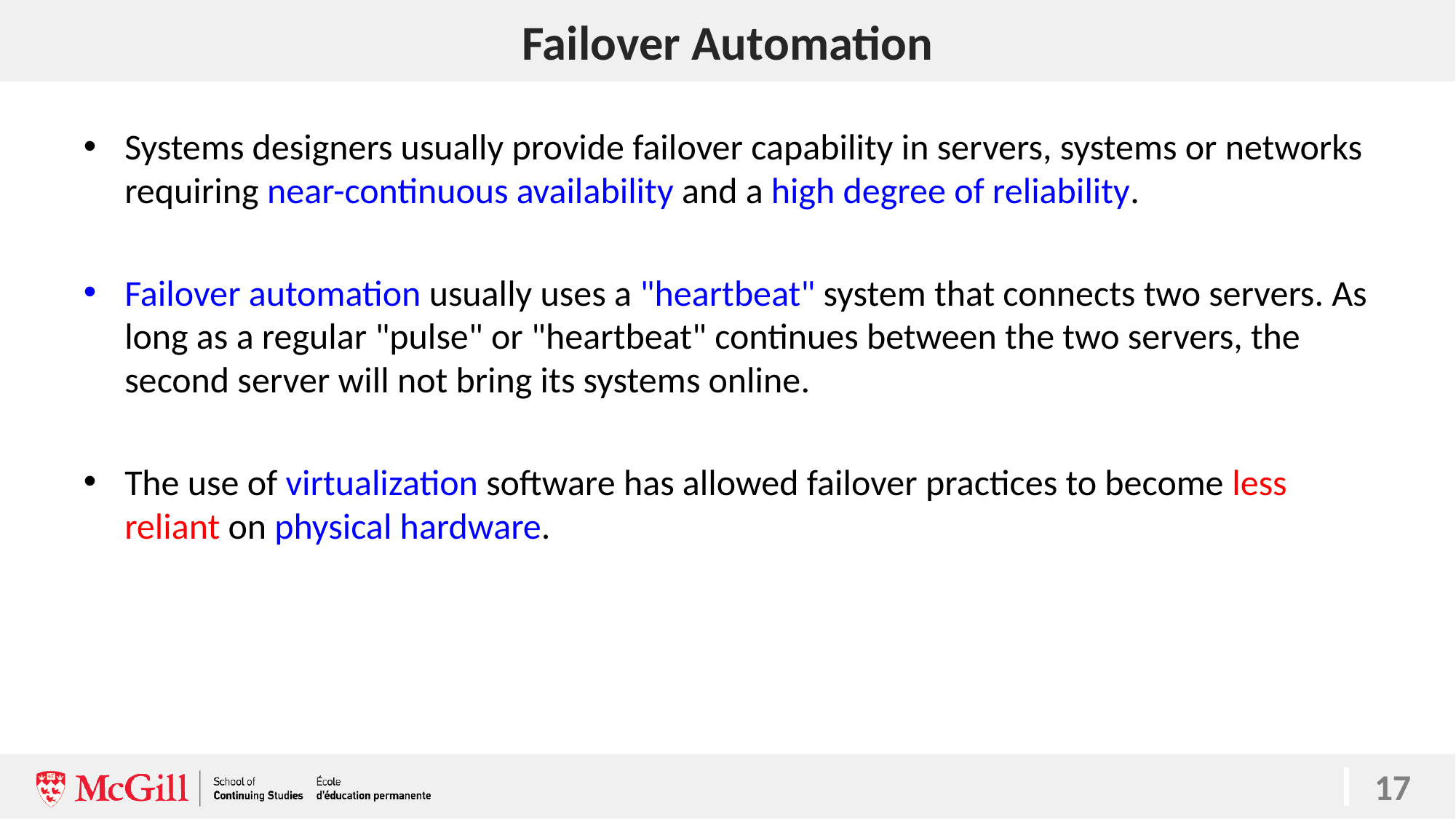

# Failover Automation
Systems designers usually provide failover capability in servers, systems or networks requiring near-continuous availability and a high degree of reliability.

Failover automation usually uses a "heartbeat" system that connects two servers. As long as a regular "pulse" or "heartbeat" continues between the two servers, the second server will not bring its systems online.

The use of virtualization software has allowed failover practices to become less reliant on physical hardware.